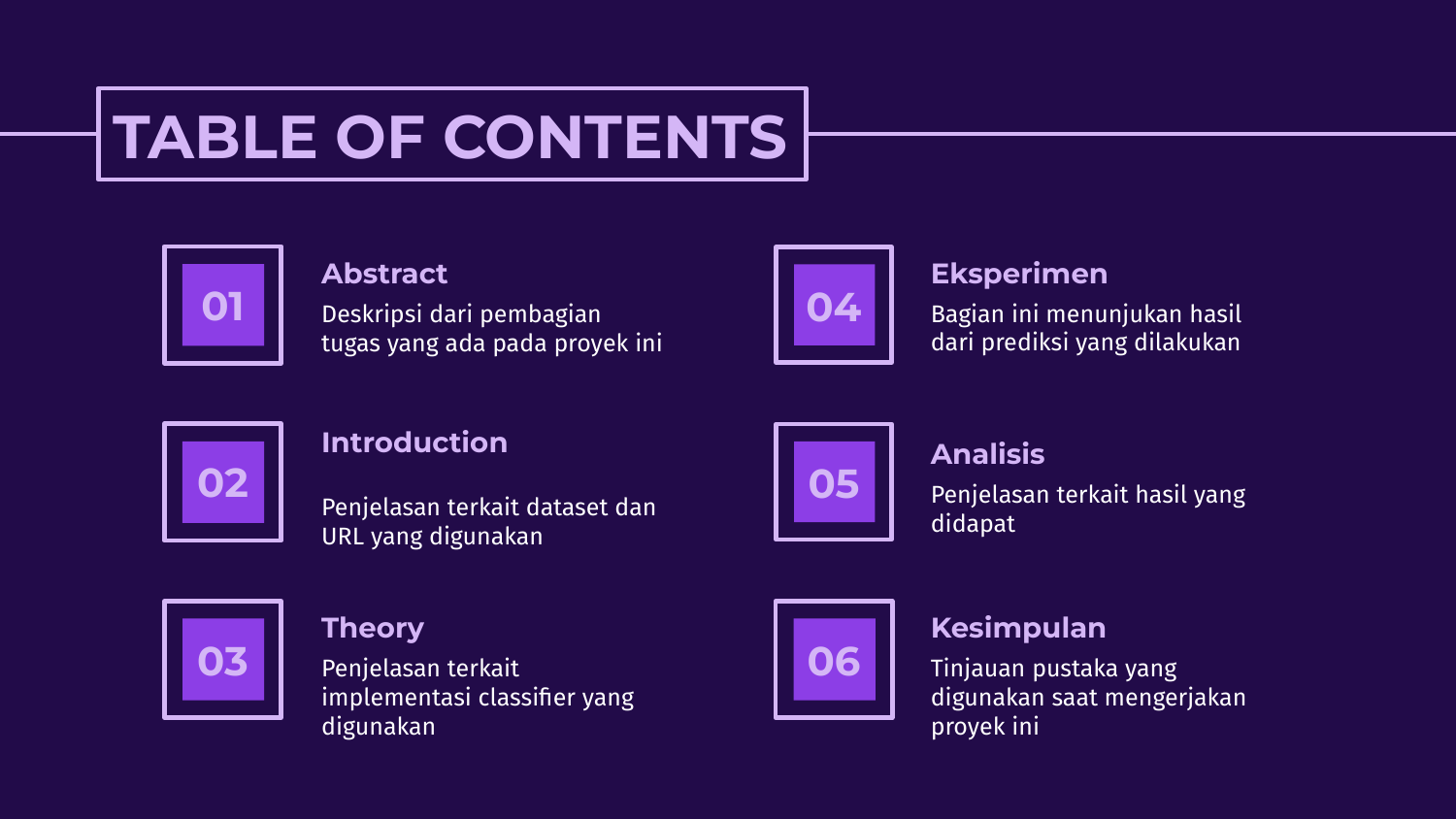

# TABLE OF CONTENTS
Eksperimen

Abstract

01
04
Bagian ini menunjukan hasil dari prediksi yang dilakukan
Deskripsi dari pembagian tugas yang ada pada proyek ini
Introduction
Analisis

02
05
Penjelasan terkait hasil yang didapat
Penjelasan terkait dataset dan URL yang digunakan

Theory

Kesimpulan

03
06
Penjelasan terkait implementasi classifier yang digunakan

Tinjauan pustaka yang digunakan saat mengerjakan proyek ini